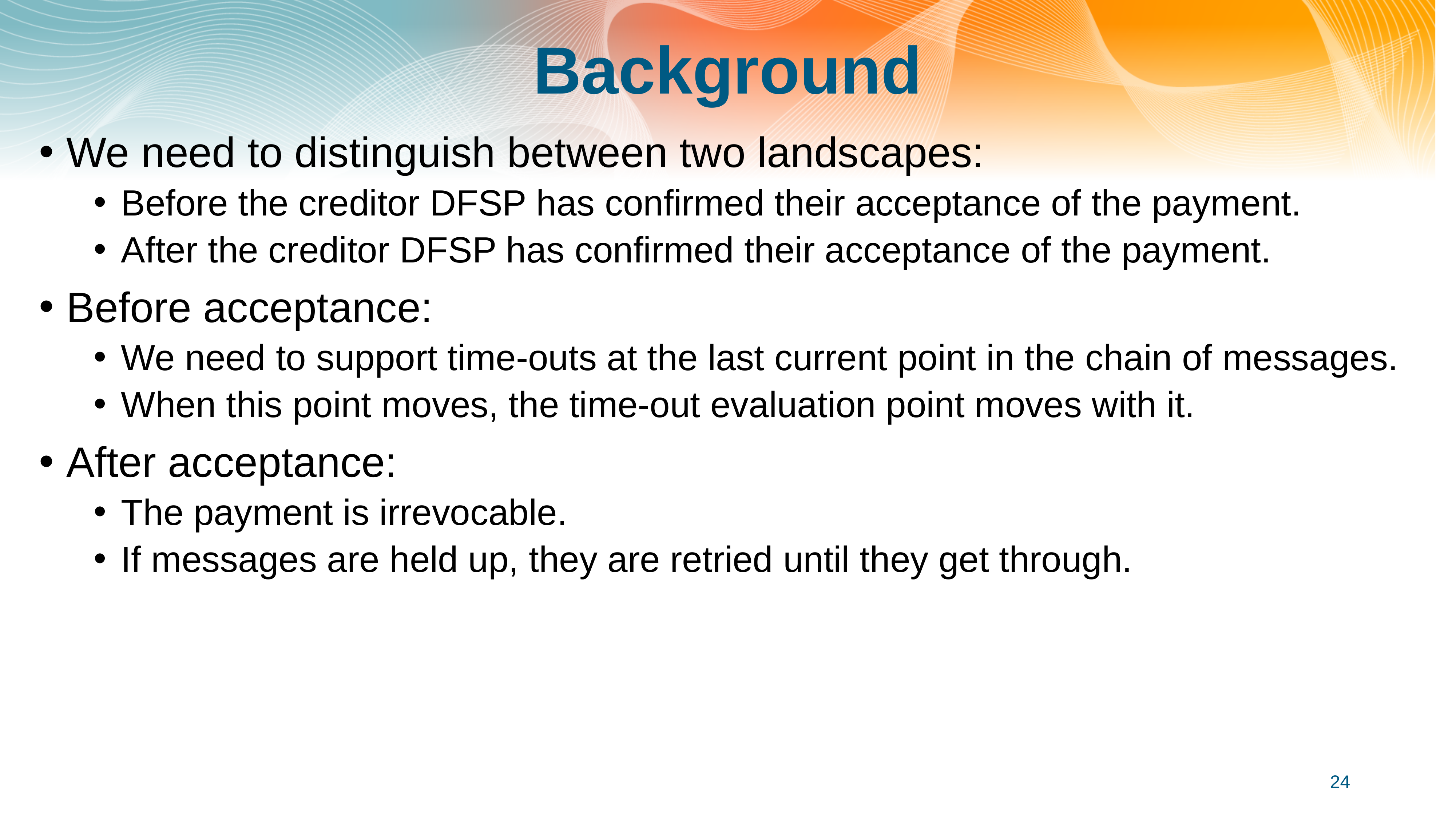

# Background
We need to distinguish between two landscapes:
Before the creditor DFSP has confirmed their acceptance of the payment.
After the creditor DFSP has confirmed their acceptance of the payment.
Before acceptance:
We need to support time-outs at the last current point in the chain of messages.
When this point moves, the time-out evaluation point moves with it.
After acceptance:
The payment is irrevocable.
If messages are held up, they are retried until they get through.
24